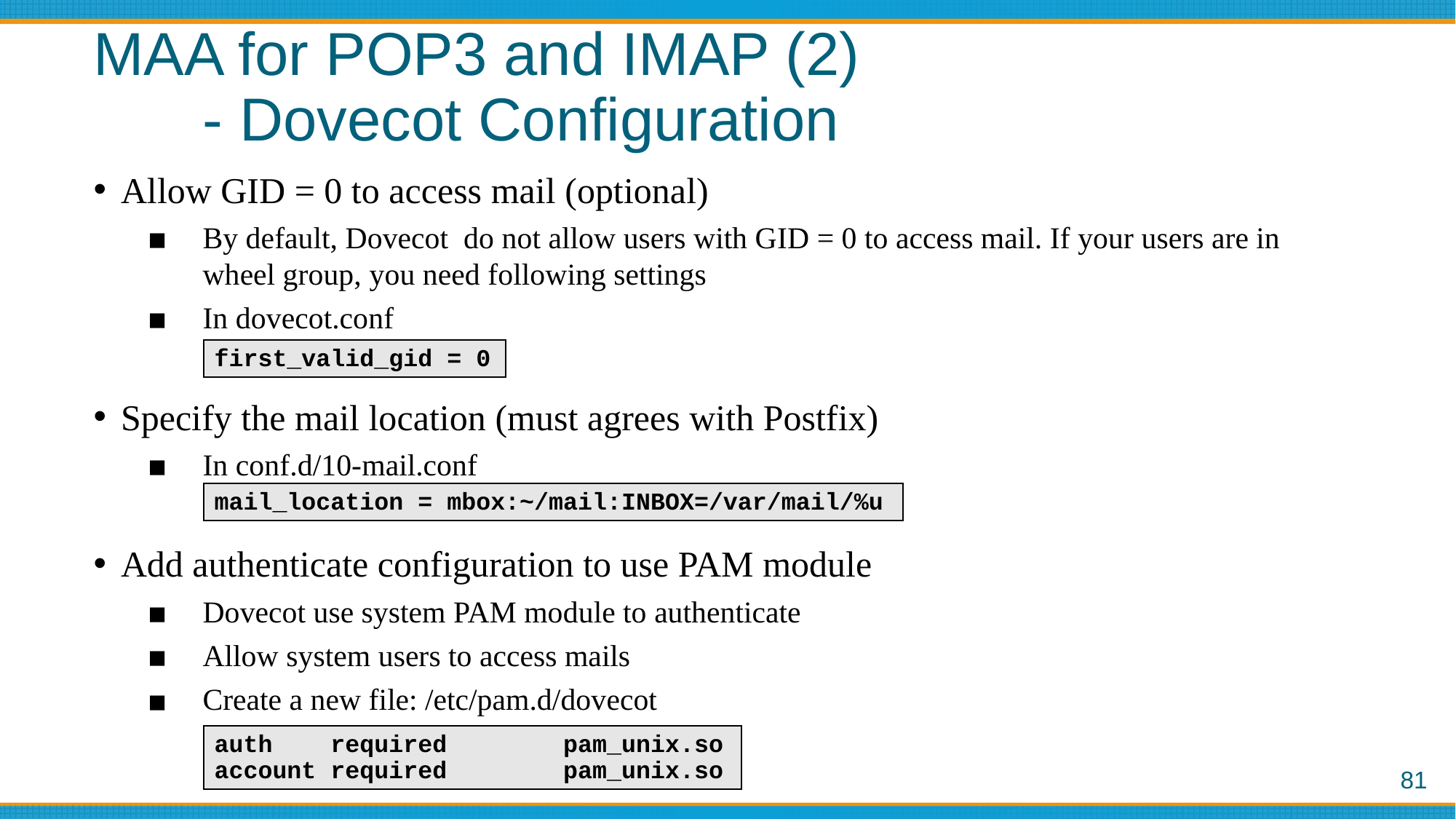

# MAA for POP3 and IMAP (2) - Dovecot Configuration
Allow GID = 0 to access mail (optional)
By default, Dovecot  do not allow users with GID = 0 to access mail. If your users are in wheel group, you need following settings
In dovecot.conf

Specify the mail location (must agrees with Postfix)
In conf.d/10-mail.conf

Add authenticate configuration to use PAM module
Dovecot use system PAM module to authenticate
Allow system users to access mails
Create a new file: /etc/pam.d/dovecot

first_valid_gid = 0
mail_location = mbox:~/mail:INBOX=/var/mail/%u
auth    required        pam_unix.so
account required        pam_unix.so
81